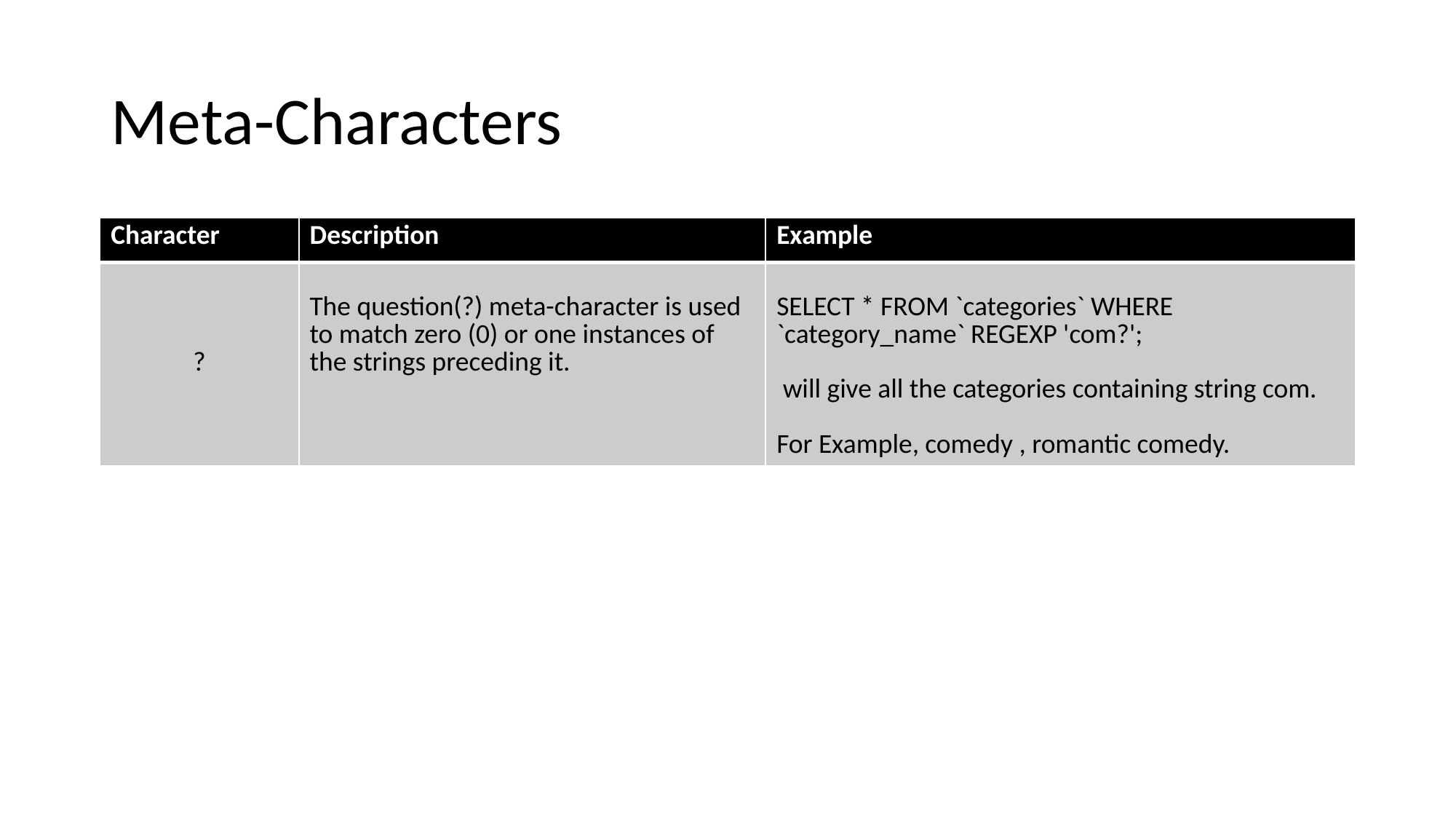

# Meta-Characters
| Character | Description | Example |
| --- | --- | --- |
| ? | The question(?) meta-character is used to match zero (0) or one instances of the strings preceding it. | SELECT \* FROM `categories` WHERE `category\_name` REGEXP 'com?'; will give all the categories containing string com. For Example, comedy , romantic comedy. |